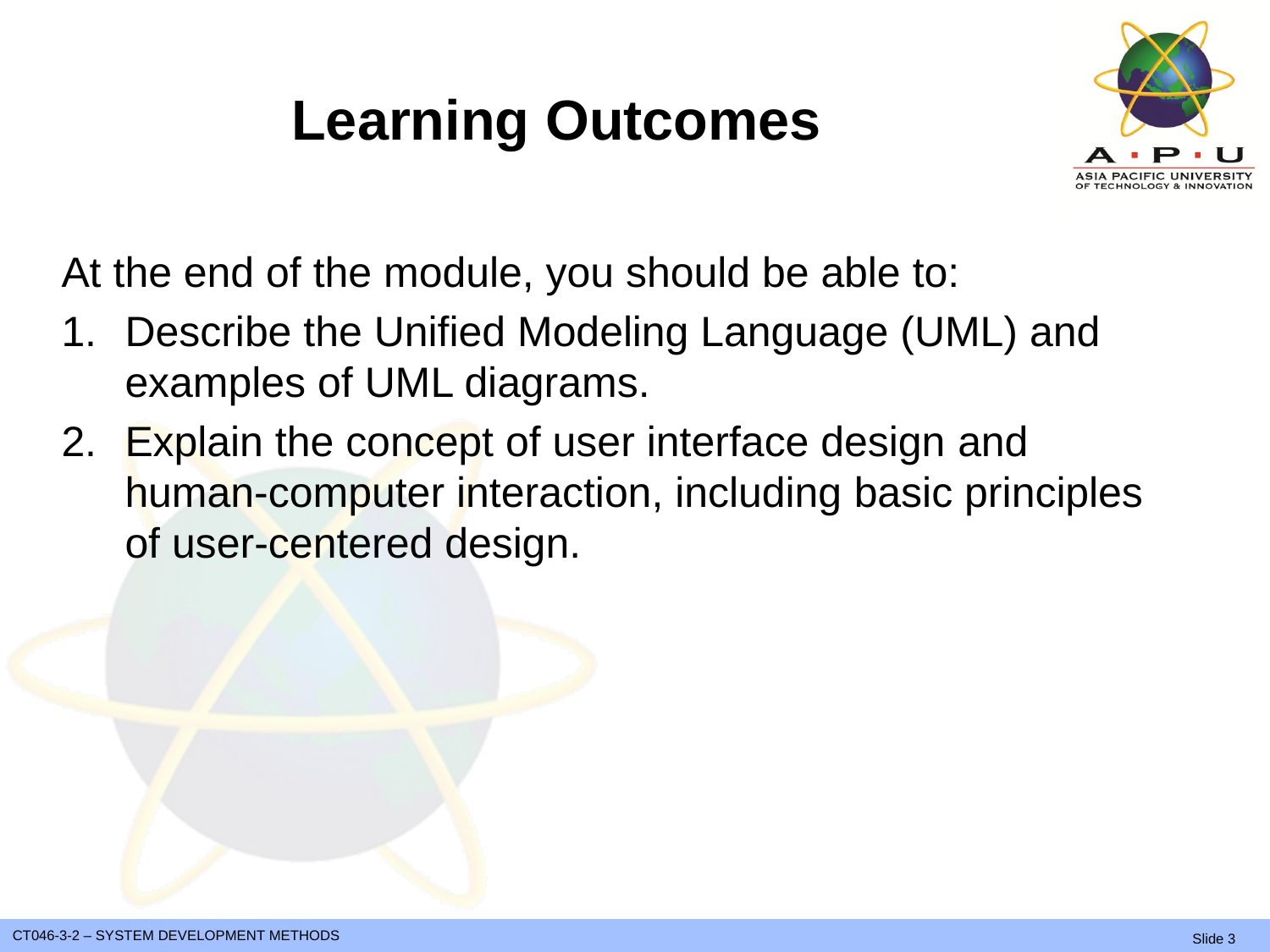

# Learning Outcomes
At the end of the module, you should be able to:
Describe the Unified Modeling Language (UML) and examples of UML diagrams.
Explain the concept of user interface design and human-computer interaction, including basic principles of user-centered design.